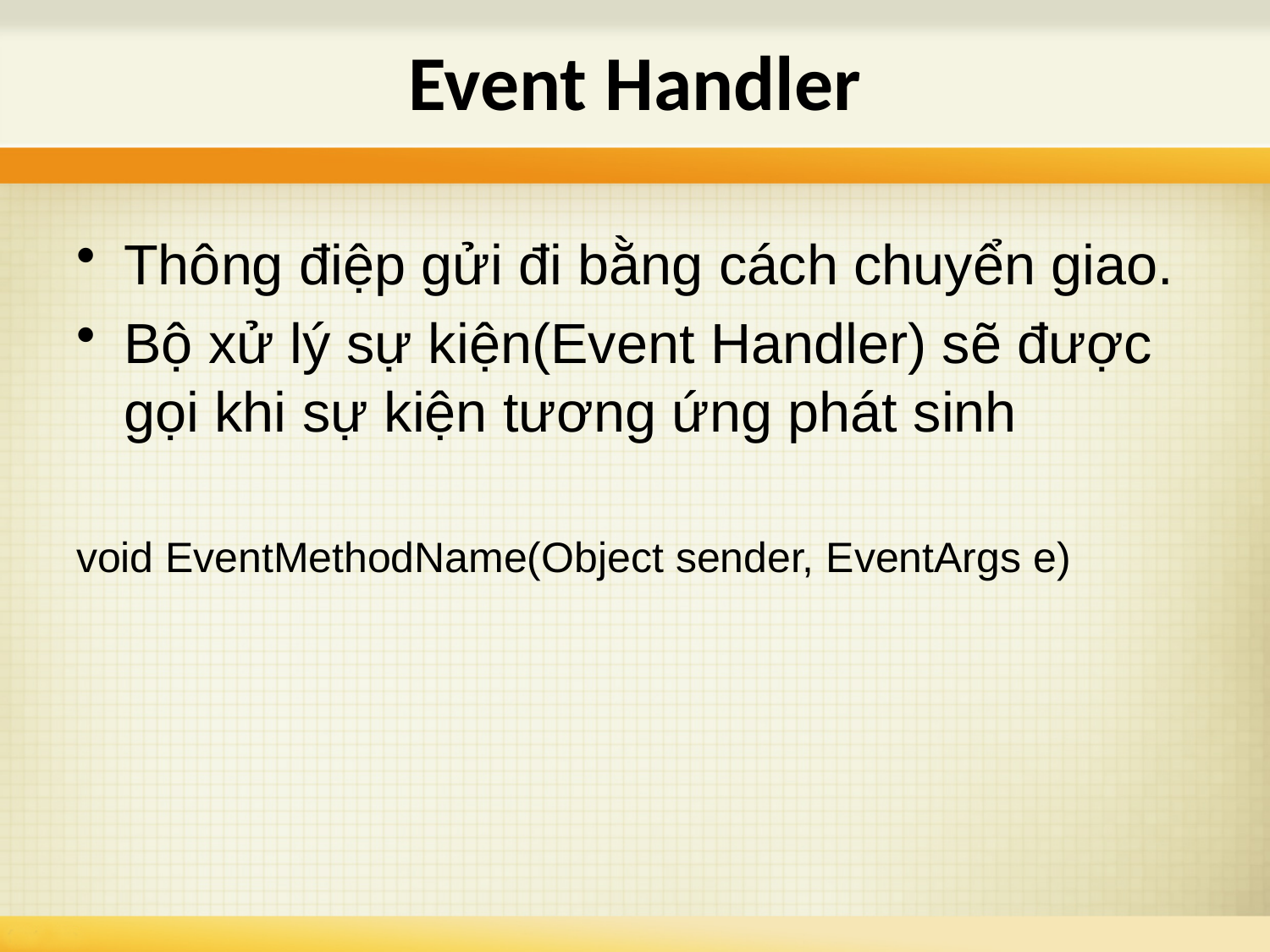

# Event Handler
Thông điệp gửi đi bằng cách chuyển giao.
Bộ xử lý sự kiện(Event Handler) sẽ được gọi khi sự kiện tương ứng phát sinh

void EventMethodName(Object sender, EventArgs e)